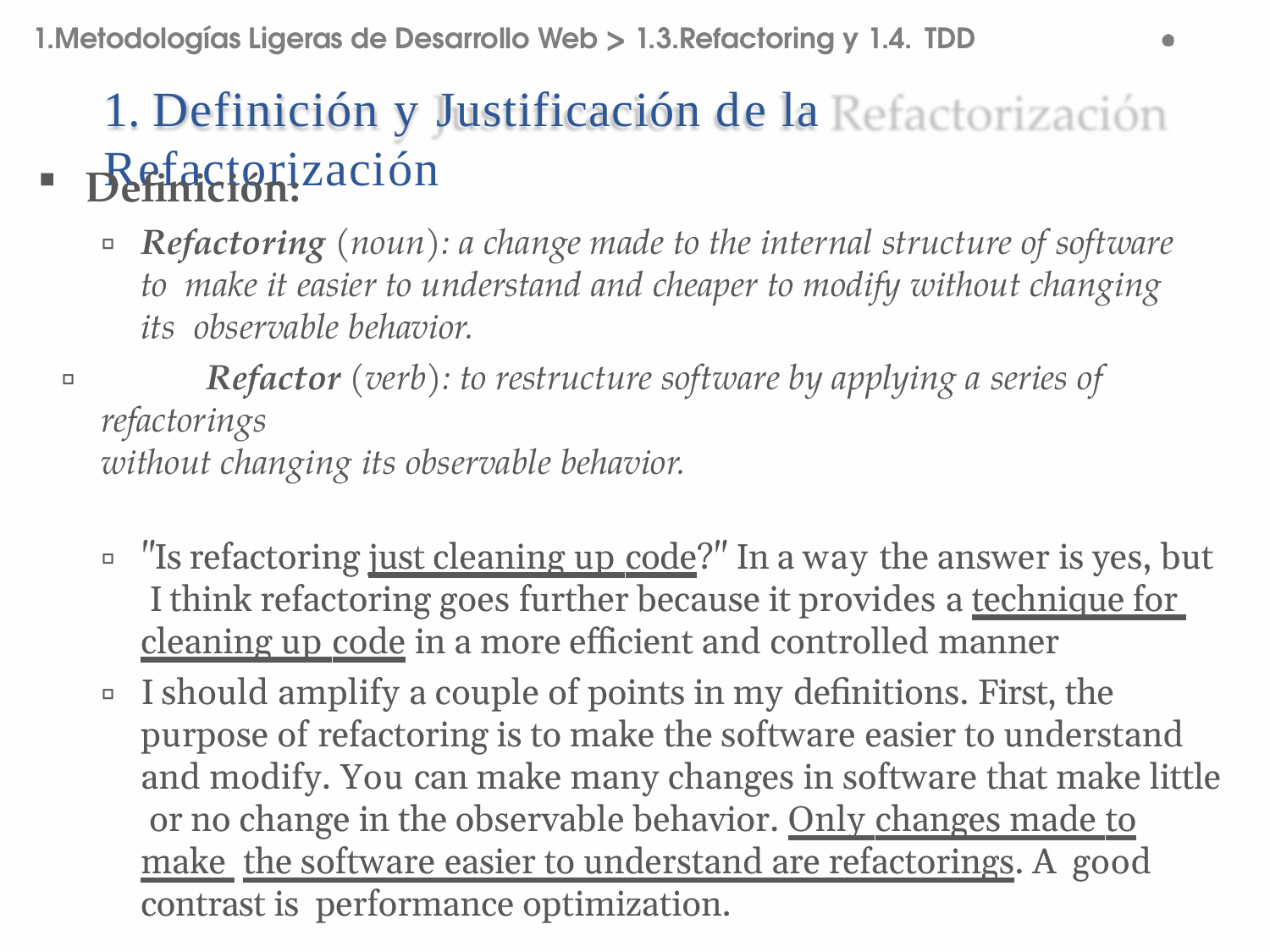

1.Metodologías Ligeras de Desarrollo Web > 1.3.Refactoring y 1.4. TDD

# 1. Definición y Justificación de la Refactorización
Definición:
▫	Refactoring (noun): a change made to the internal structure of software to  make it easier to understand and cheaper to modify without changing its  observable behavior.
▫	Refactor (verb): to restructure software by applying a series of refactorings
without changing its observable behavior.

▫	"Is refactoring just cleaning up code?" In a way the answer is yes, but  I think refactoring goes further because it provides a technique for  cleaning up code in a more efficient and controlled manner
▫	I should amplify a couple of points in my definitions. First, the  purpose of refactoring is to make the software easier to understand  and modify. You can make many changes in software that make little  or no change in the observable behavior. Only changes made to make  the software easier to understand are refactorings. A good contrast is  performance optimization.